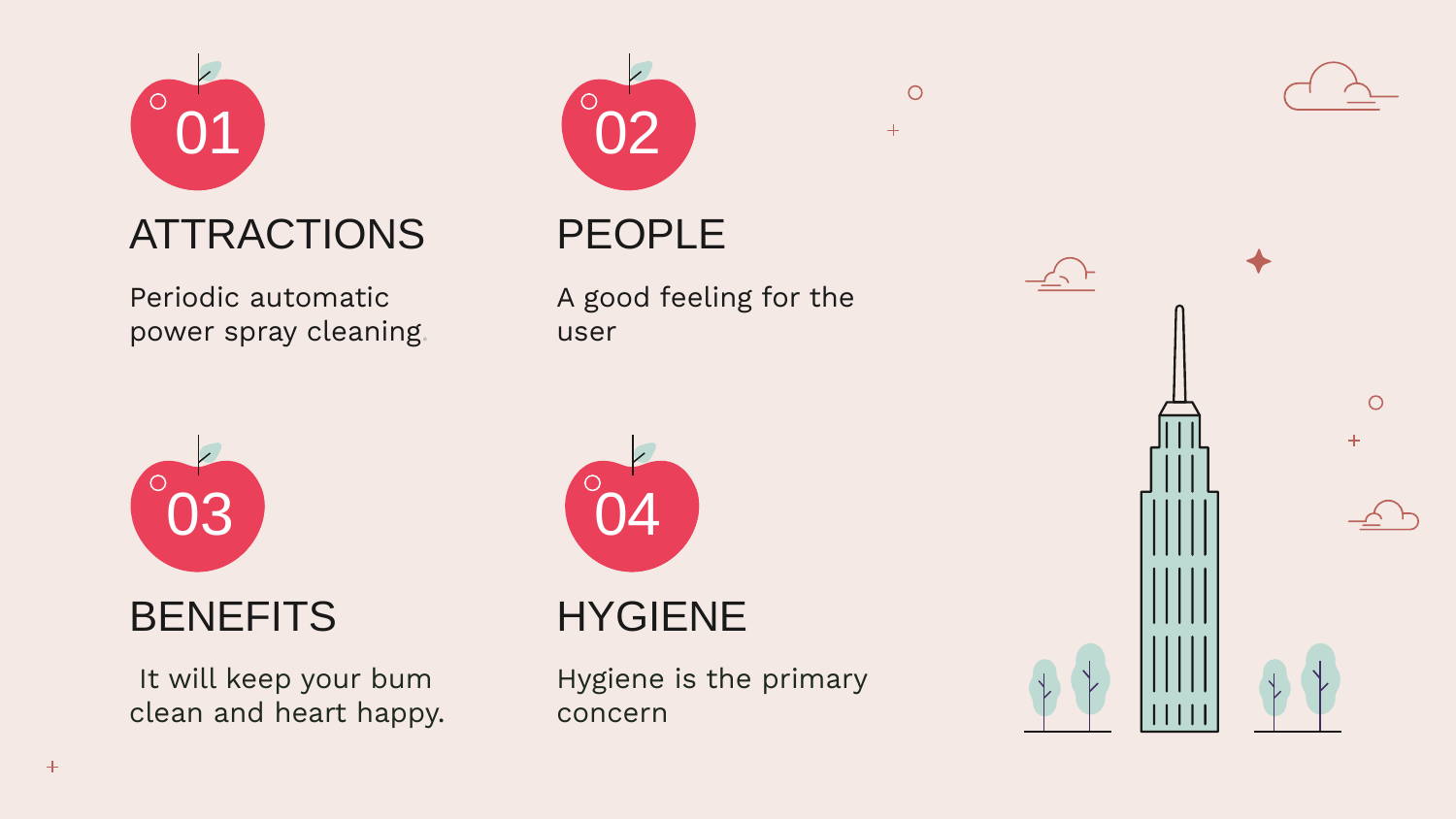

01
02
# ATTRACTIONS
PEOPLE

Periodic automatic power spray cleaning.

A good feeling for the user

03
04
BENEFITS
HYGIENE
 It will keep your bum clean and heart happy.
Hygiene is the primary concern